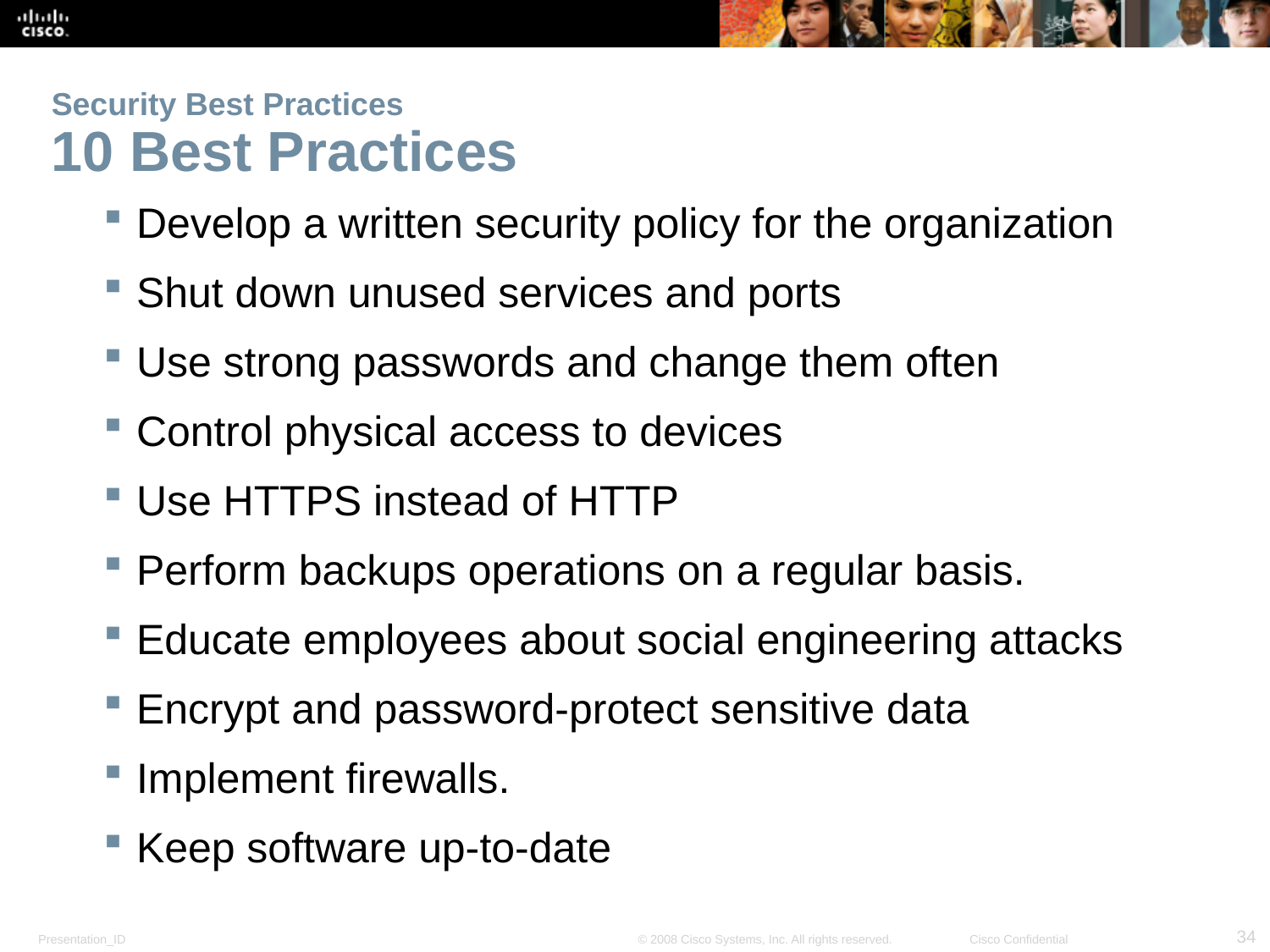

# Security Best Practices 10 Best Practices
Develop a written security policy for the organization
Shut down unused services and ports
Use strong passwords and change them often
Control physical access to devices
Use HTTPS instead of HTTP
Perform backups operations on a regular basis.
Educate employees about social engineering attacks
Encrypt and password-protect sensitive data
Implement firewalls.
Keep software up-to-date